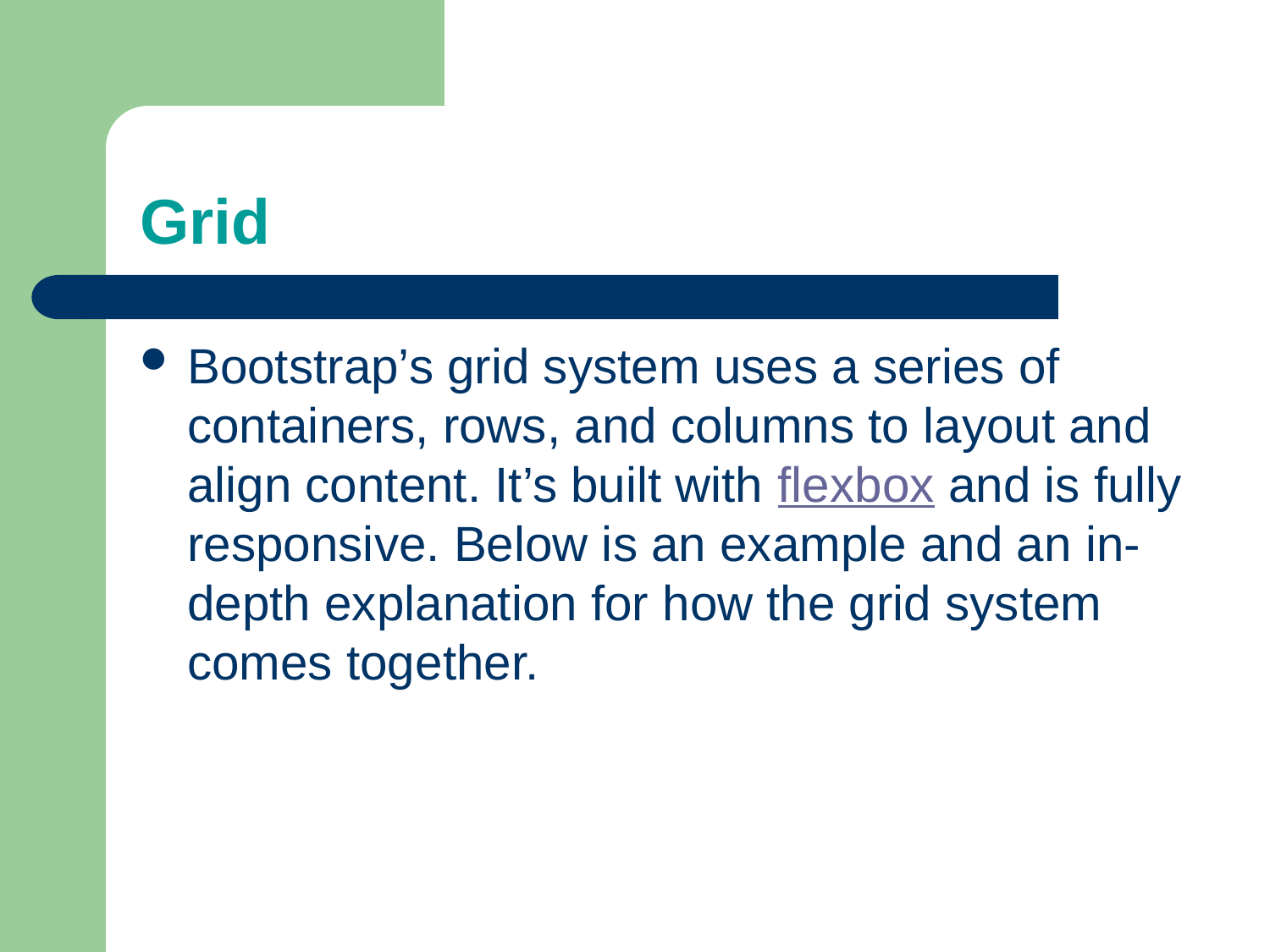

# Grid
Bootstrap’s grid system uses a series of containers, rows, and columns to layout and align content. It’s built with flexbox and is fully responsive. Below is an example and an in-depth explanation for how the grid system comes together.